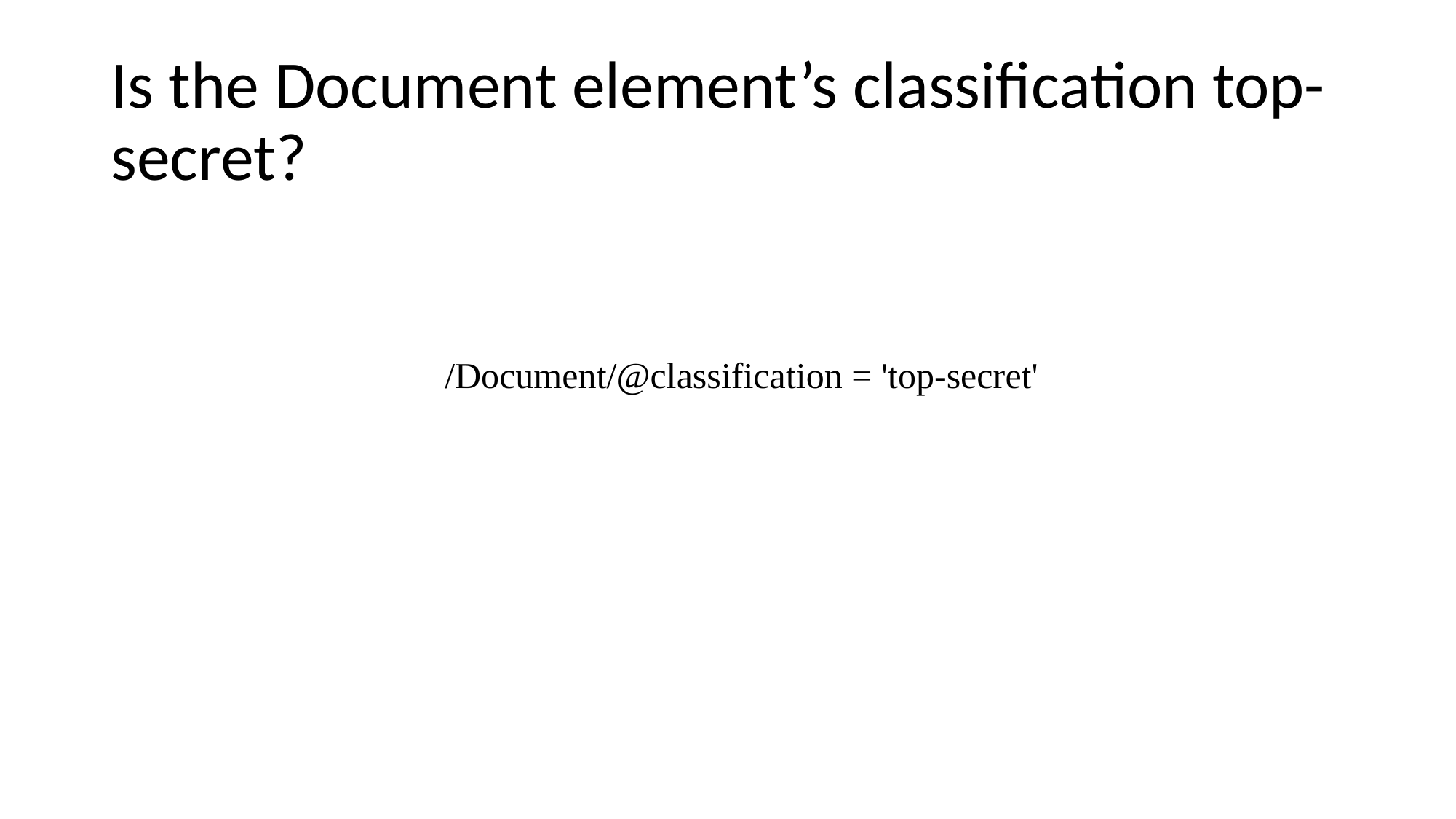

Is the Document element’s classification top-secret?
/Document/@classification = 'top-secret'